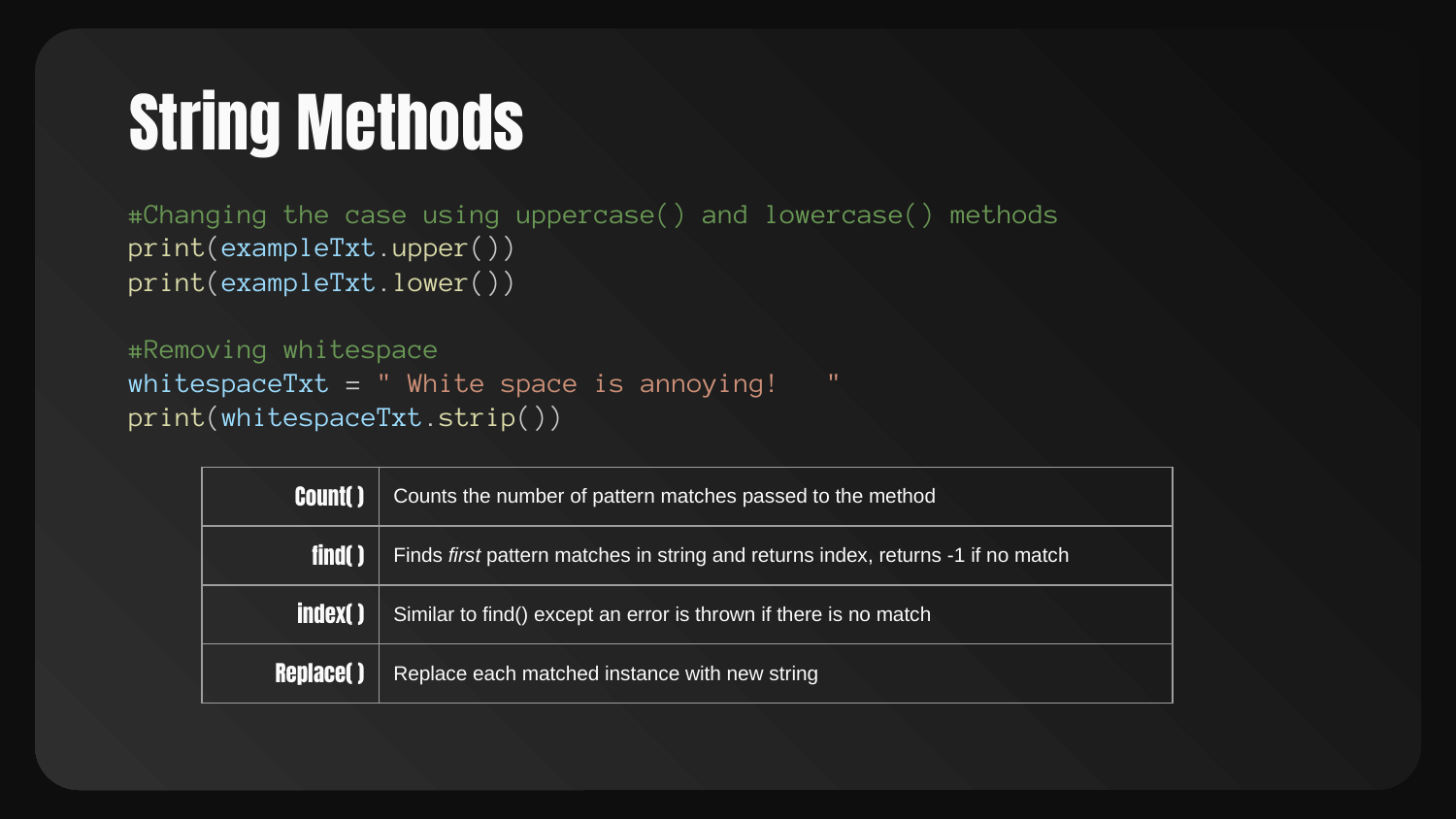

# String Methods
#Changing the case using uppercase() and lowercase() methods
print(exampleTxt.upper())
print(exampleTxt.lower())
#Removing whitespace
whitespaceTxt = " White space is annoying!   "
print(whitespaceTxt.strip())
| Count( ) | Counts the number of pattern matches passed to the method |
| --- | --- |
| find( ) | Finds first pattern matches in string and returns index, returns -1 if no match |
| index( ) | Similar to find() except an error is thrown if there is no match |
| Replace( ) | Replace each matched instance with new string |